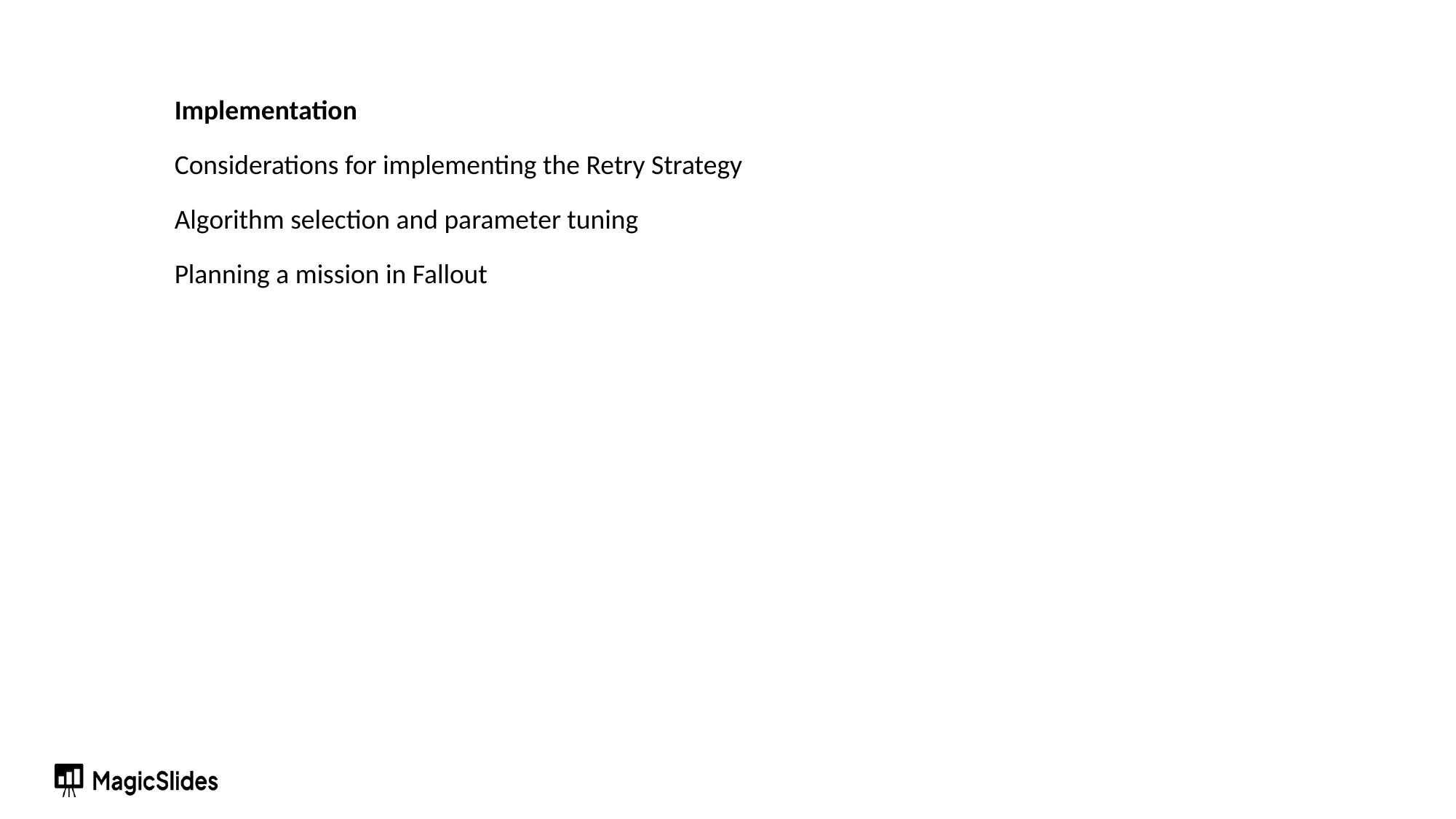

Implementation
Considerations for implementing the Retry Strategy
Algorithm selection and parameter tuning
Planning a mission in Fallout